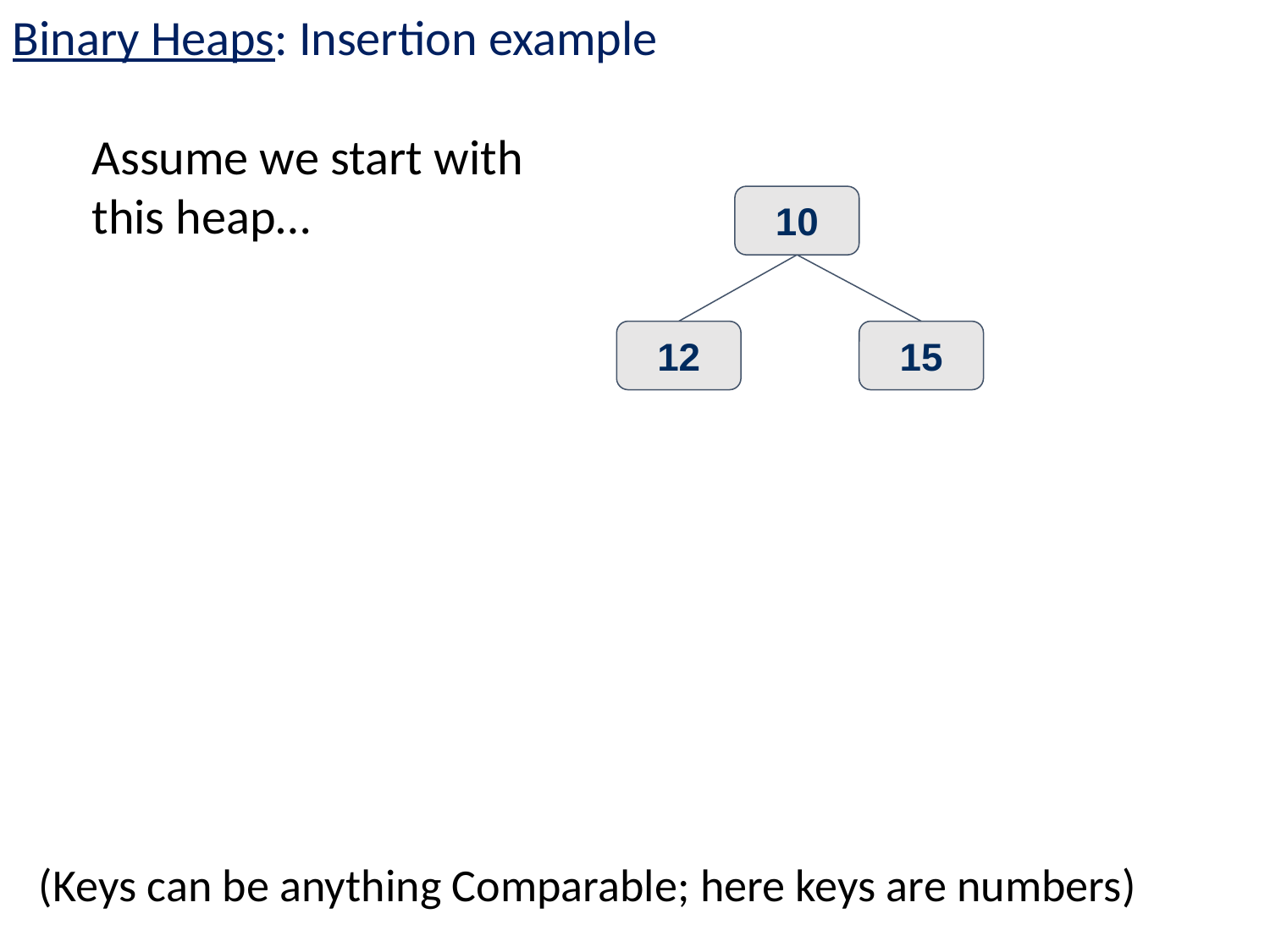

Binary Heaps: Insertion example
Assume we start with this heap…

10
12
15
(Keys can be anything Comparable; here keys are numbers)